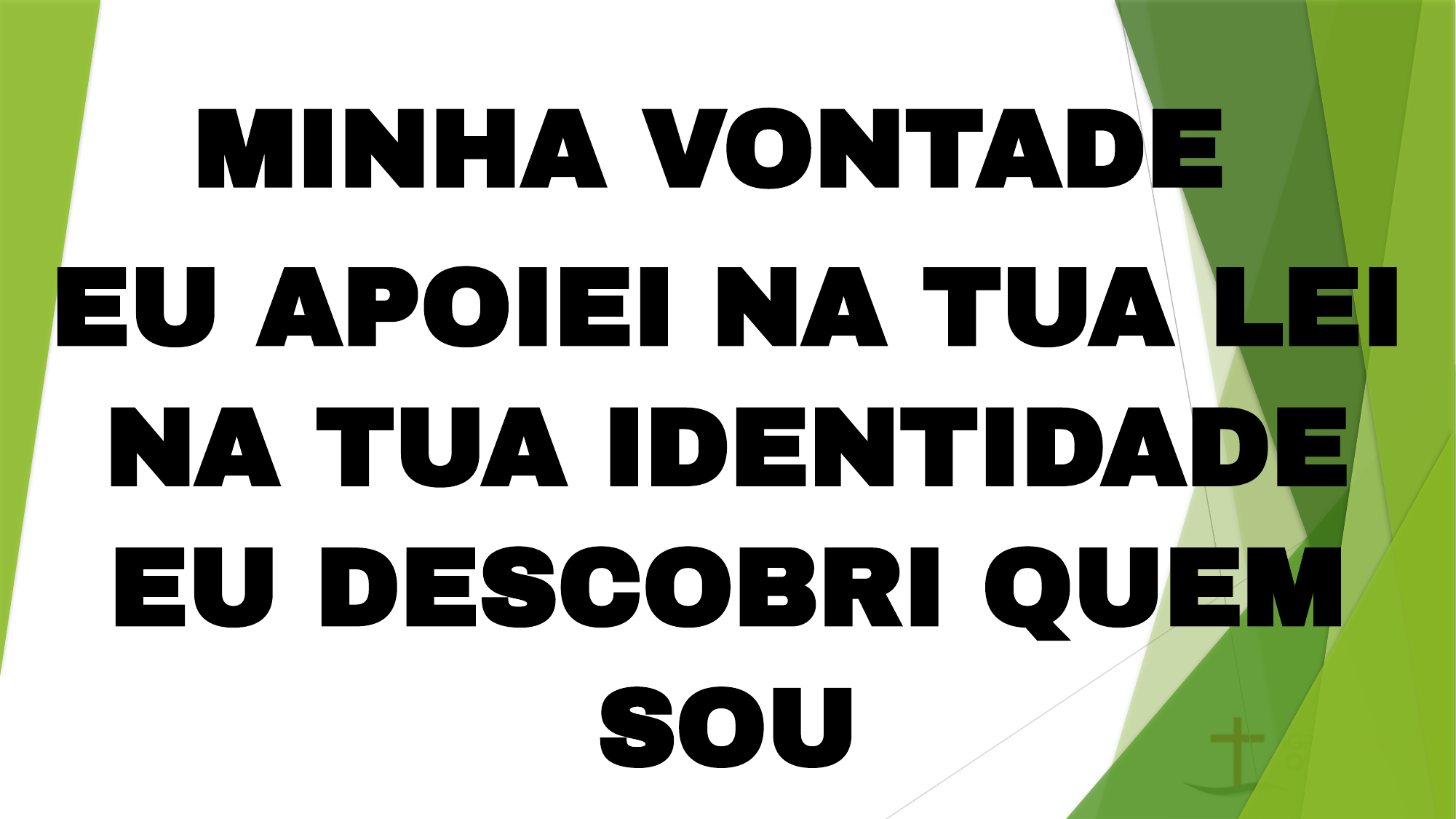

MINHA VONTADE
EU APOIEI NA TUA LEI
NA TUA IDENTIDADE EU DESCOBRI QUEM SOU
#